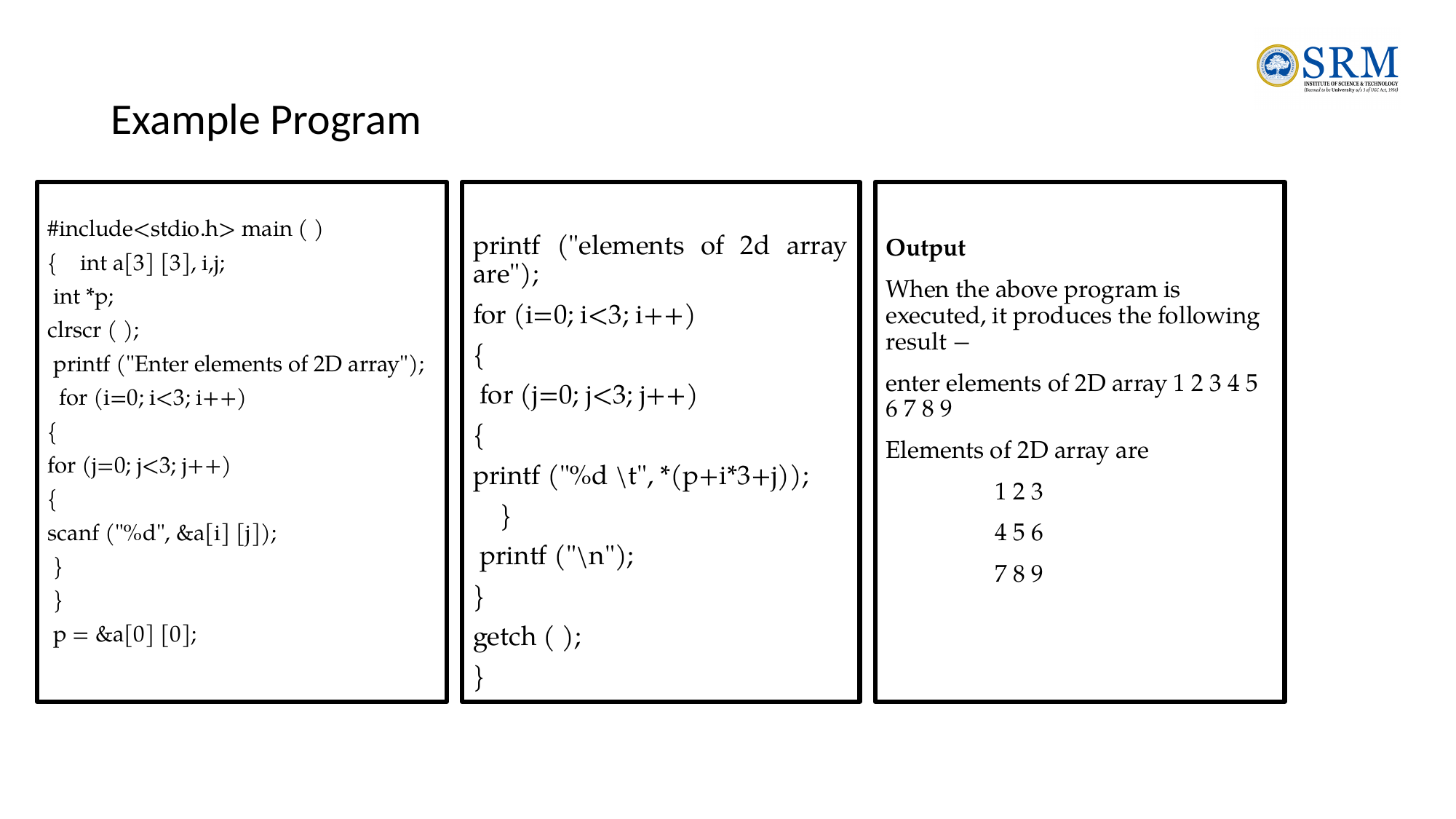

# Example Program

#include<stdio.h> main ( )
{    int a[3] [3], i,j;
 int *p;
clrscr ( );
 printf ("Enter elements of 2D array");
  for (i=0; i<3; i++)
{
for (j=0; j<3; j++)
{
scanf ("%d", &a[i] [j]);
 }
 }
 p = &a[0] [0];

printf ("elements of 2d array are");
for (i=0; i<3; i++)
{
 for (j=0; j<3; j++)
{
printf ("%d \t", *(p+i*3+j));
    }
 printf ("\n");
}
getch ( );
}

Output
When the above program is executed, it produces the following result −
enter elements of 2D array 1 2 3 4 5 6 7 8 9
Elements of 2D array are
 	1 2 3
	4 5 6
	7 8 9